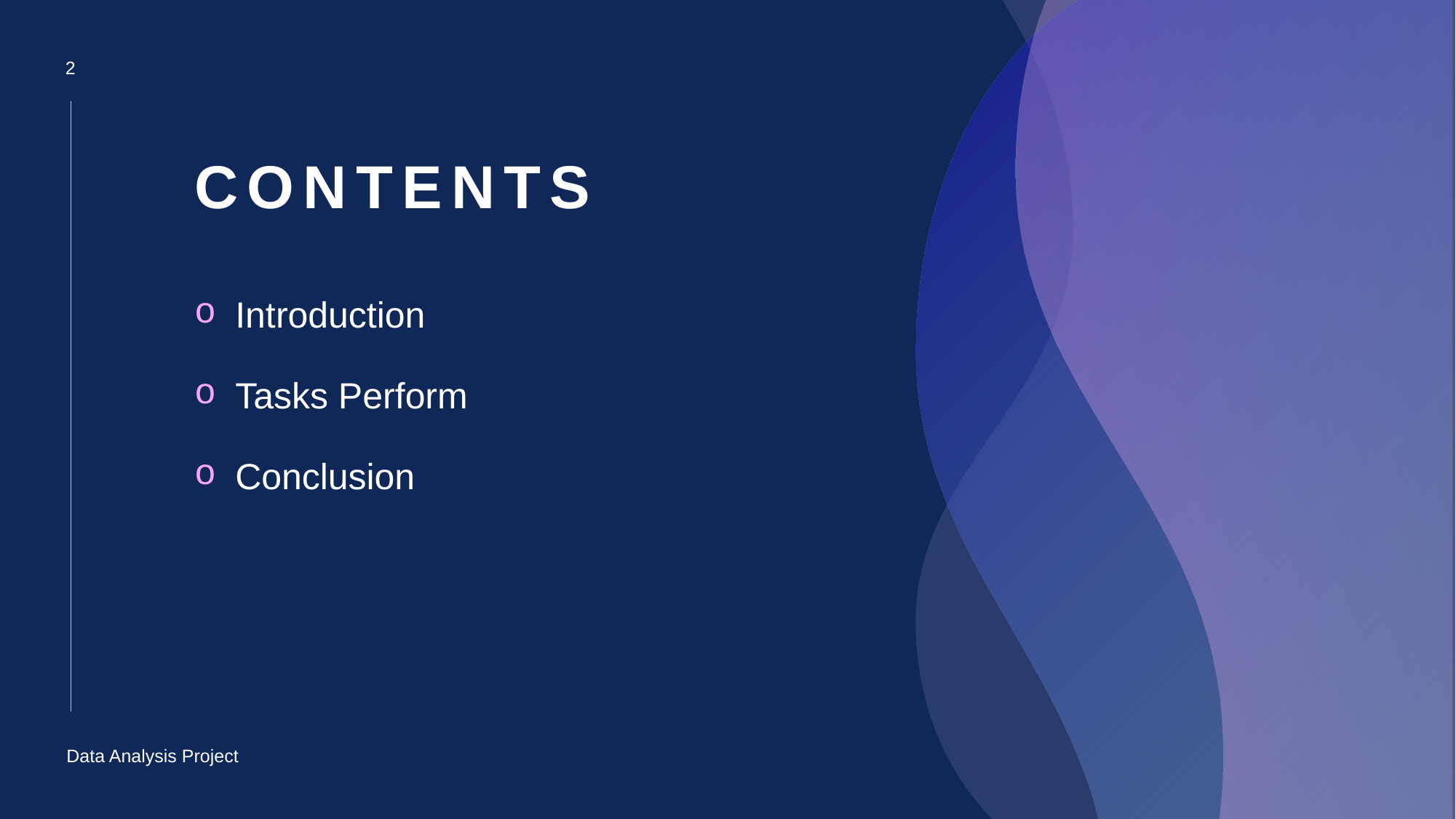

2
# CONTENTS
Introduction
Tasks Perform
Conclusion
Data Analysis Project